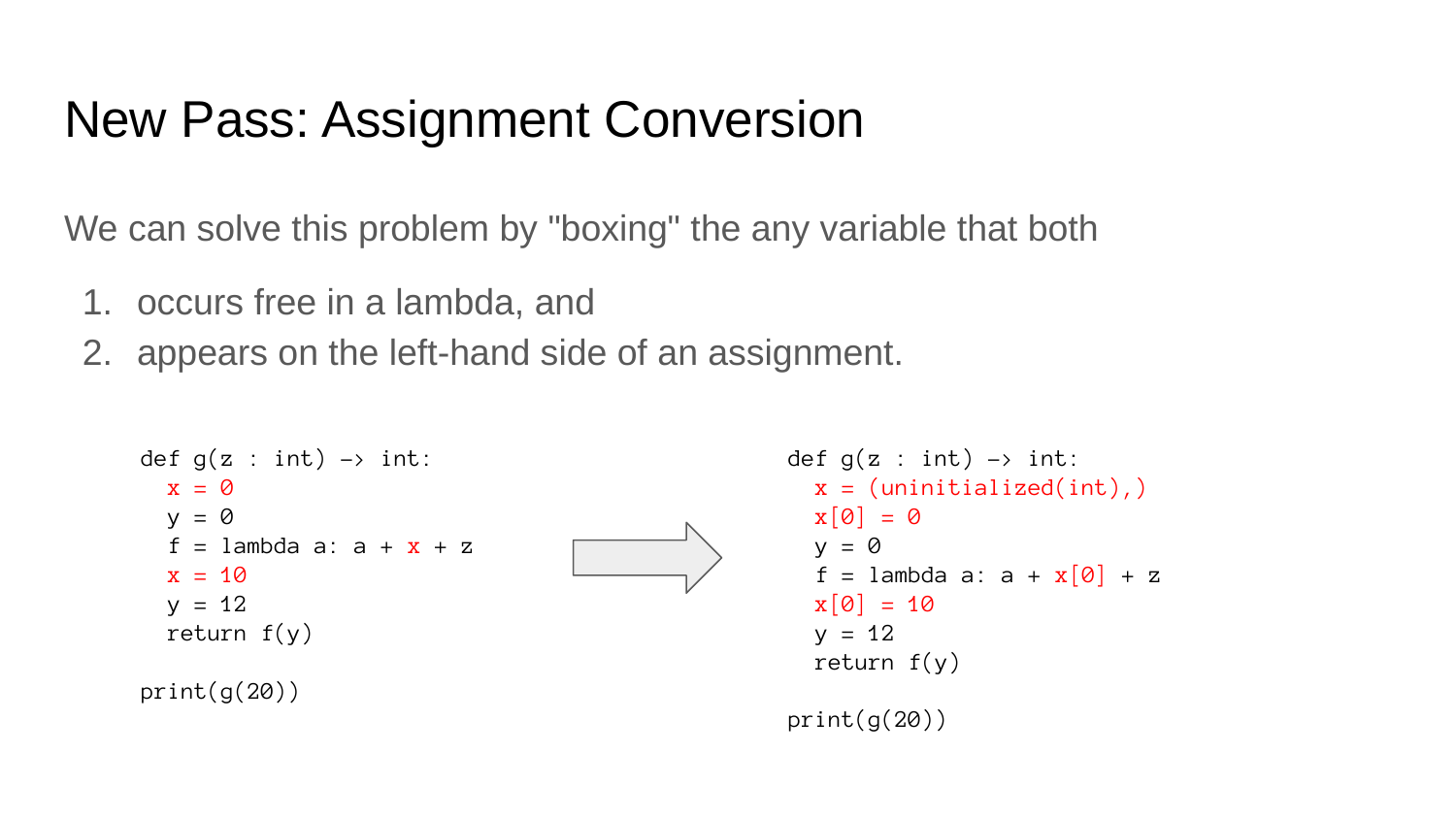

# New Pass: Assignment Conversion
We can solve this problem by "boxing" the any variable that both
occurs free in a lambda, and
appears on the left-hand side of an assignment.
def g(z : int) -> int:
  x = 0
  y = 0
  f = lambda a: a + x + z
  x = 10
  y = 12
  return f(y)

print(g(20))
def g(z : int) -> int:
  x = (uninitialized(int),)
  x[0] = 0
  y = 0
  f = lambda a: a + x[0] + z
  x[0] = 10
  y = 12
  return f(y)

print(g(20))